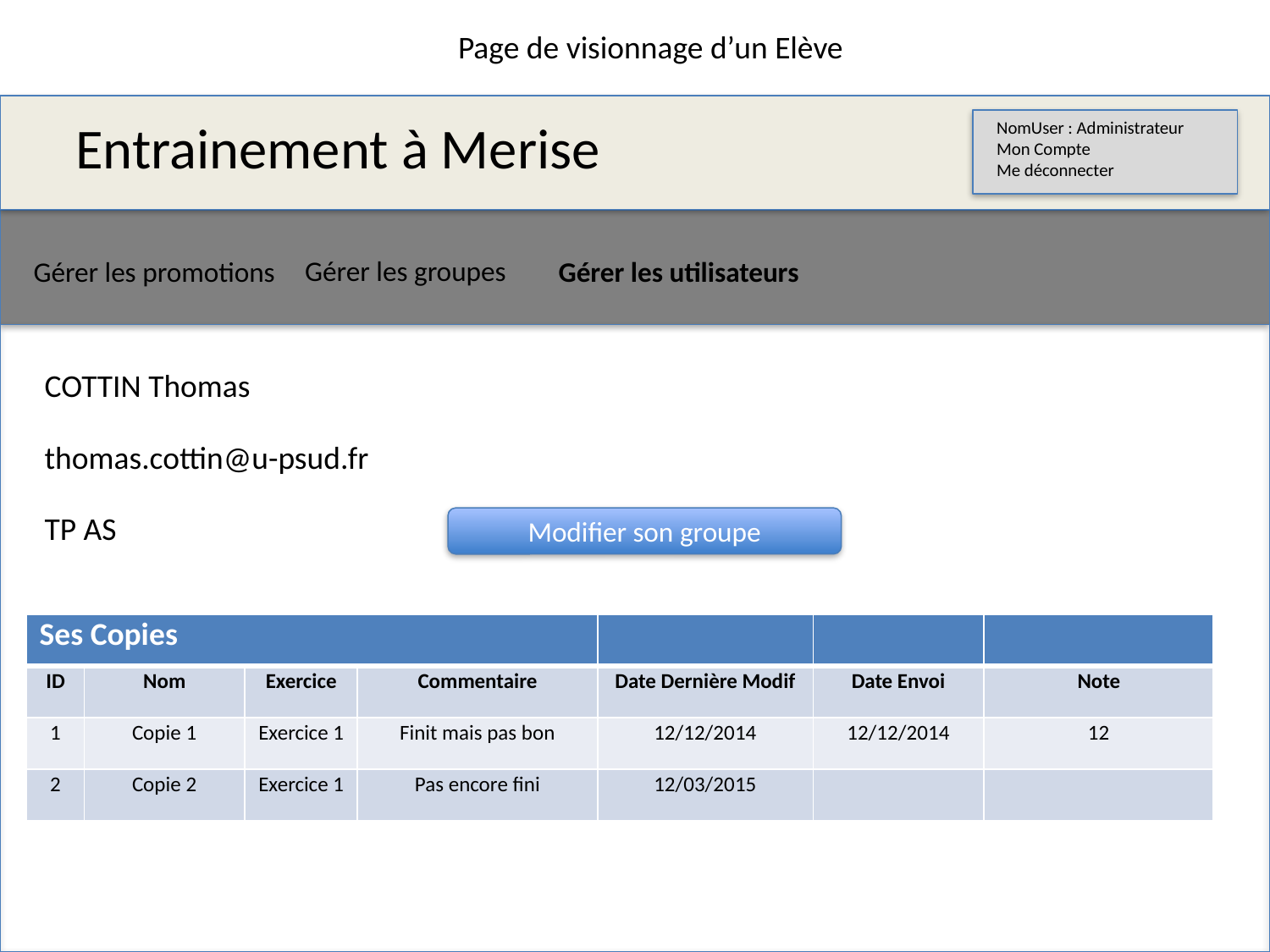

Page de visionnage d’un Elève

Entrainement à Merise

NomUser : Administrateur
Mon Compte
Me déconnecter

Gérer les groupes
Gérer les promotions
Gérer les utilisateurs

COTTIN Thomas
thomas.cottin@u-psud.fr
TP AS
Modifier son groupe
| Ses Copies |  |  |  |  |  |  |
| --- | --- | --- | --- | --- | --- | --- |
| ID | Nom | Exercice | Commentaire | Date Dernière Modif | Date Envoi | Note |
| 1 | Copie 1 | Exercice 1 | Finit mais pas bon | 12/12/2014 | 12/12/2014 | 12 |
| 2 | Copie 2 | Exercice 1 | Pas encore fini | 12/03/2015 |  |  |